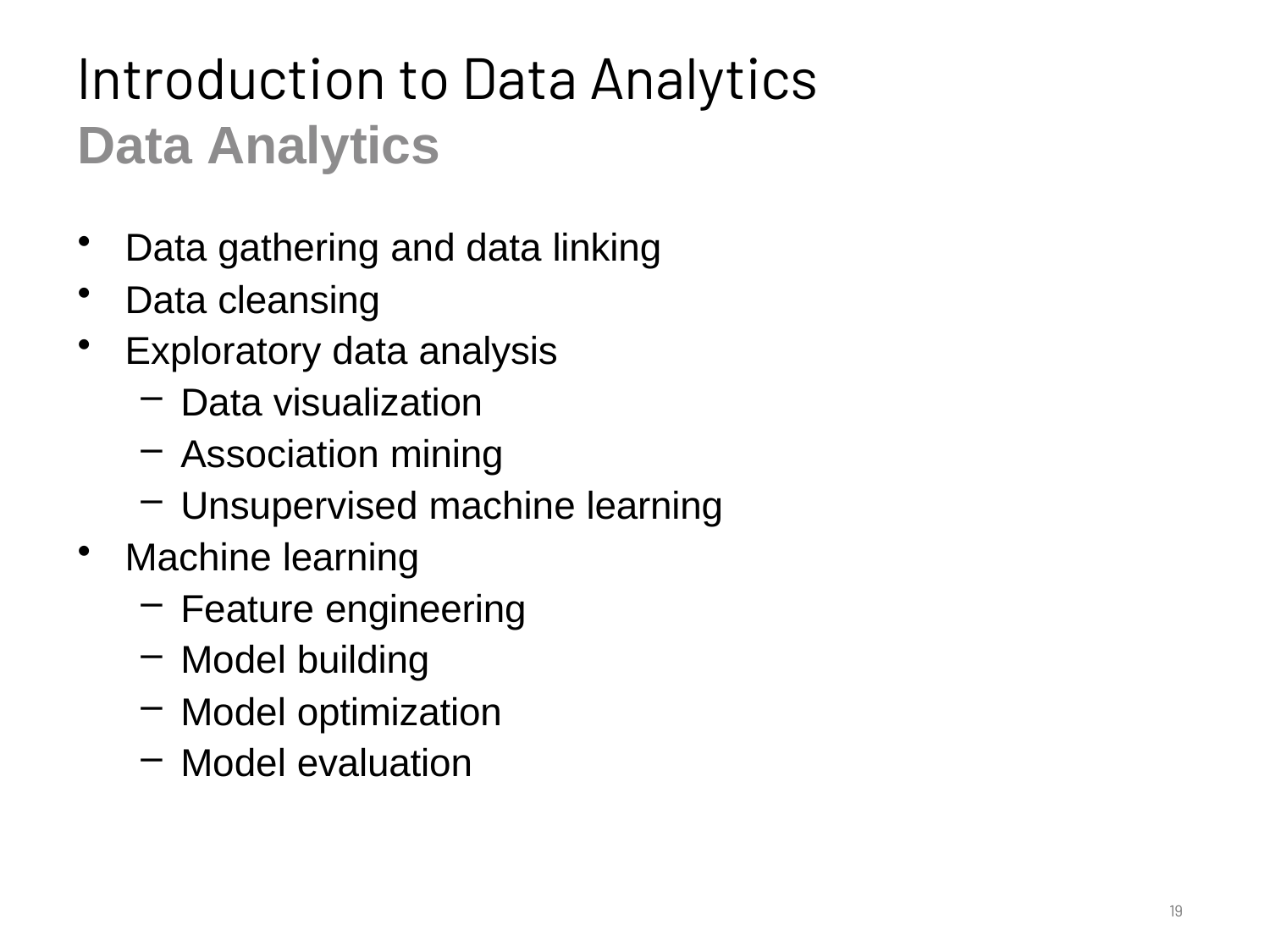

# Introduction to Data Analytics
Data Analytics
Data gathering and data linking
Data cleansing
Exploratory data analysis
Data visualization
Association mining
Unsupervised machine learning
Machine learning
Feature engineering
Model building
Model optimization
Model evaluation
19